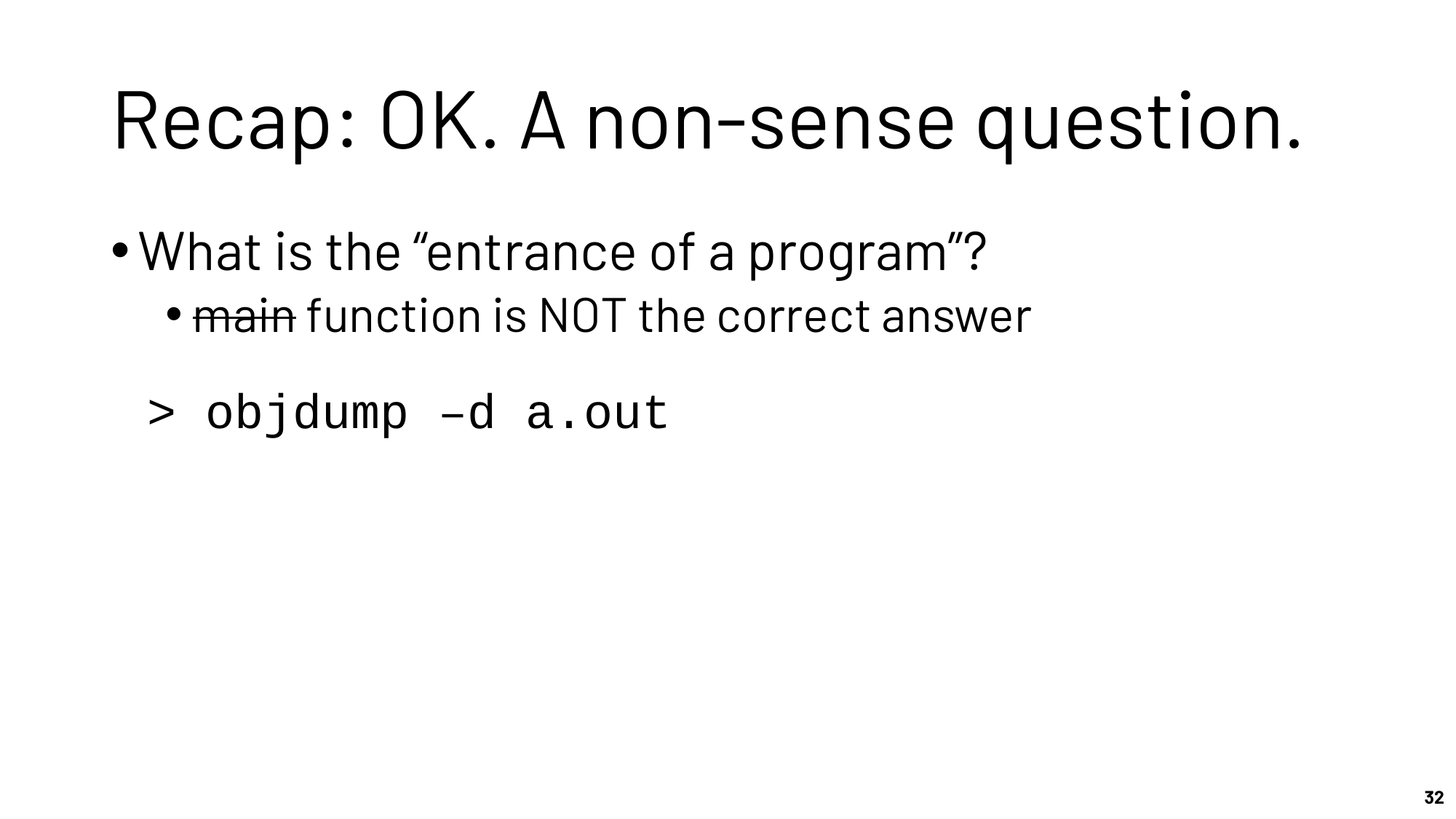

# Recap: OK. A non-sense question.
What is the “entrance of a program”?
main function is NOT the correct answer
> objdump –d a.out
32